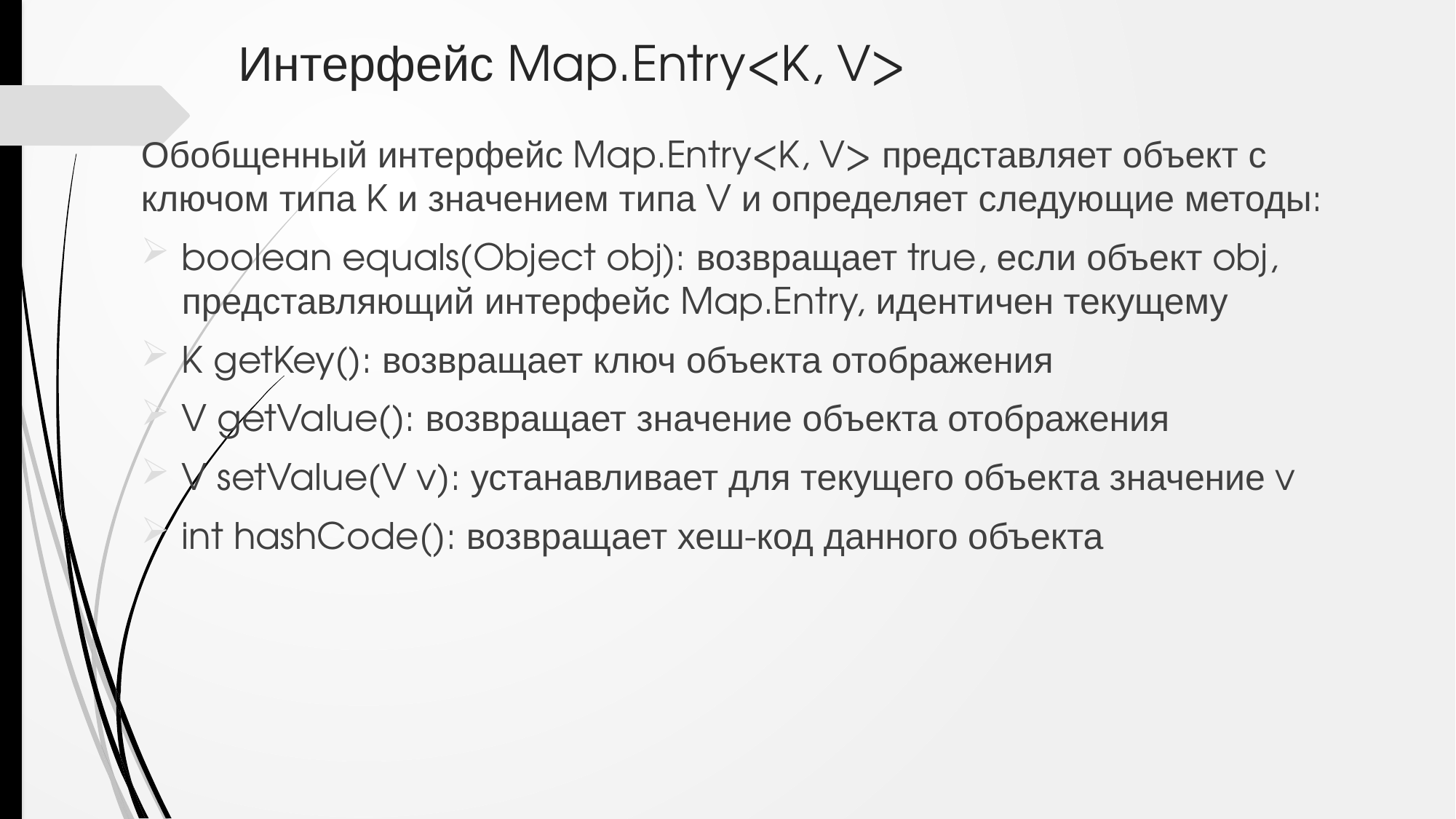

# Интерфейс Map.Entry<K, V>
Обобщенный интерфейс Map.Entry<K, V> представляет объект с ключом типа K и значением типа V и определяет следующие методы:
boolean equals(Object obj): возвращает true, если объект obj, представляющий интерфейс Map.Entry, идентичен текущему
K getKey(): возвращает ключ объекта отображения
V getValue(): возвращает значение объекта отображения
V setValue(V v): устанавливает для текущего объекта значение v
int hashCode(): возвращает хеш-код данного объекта